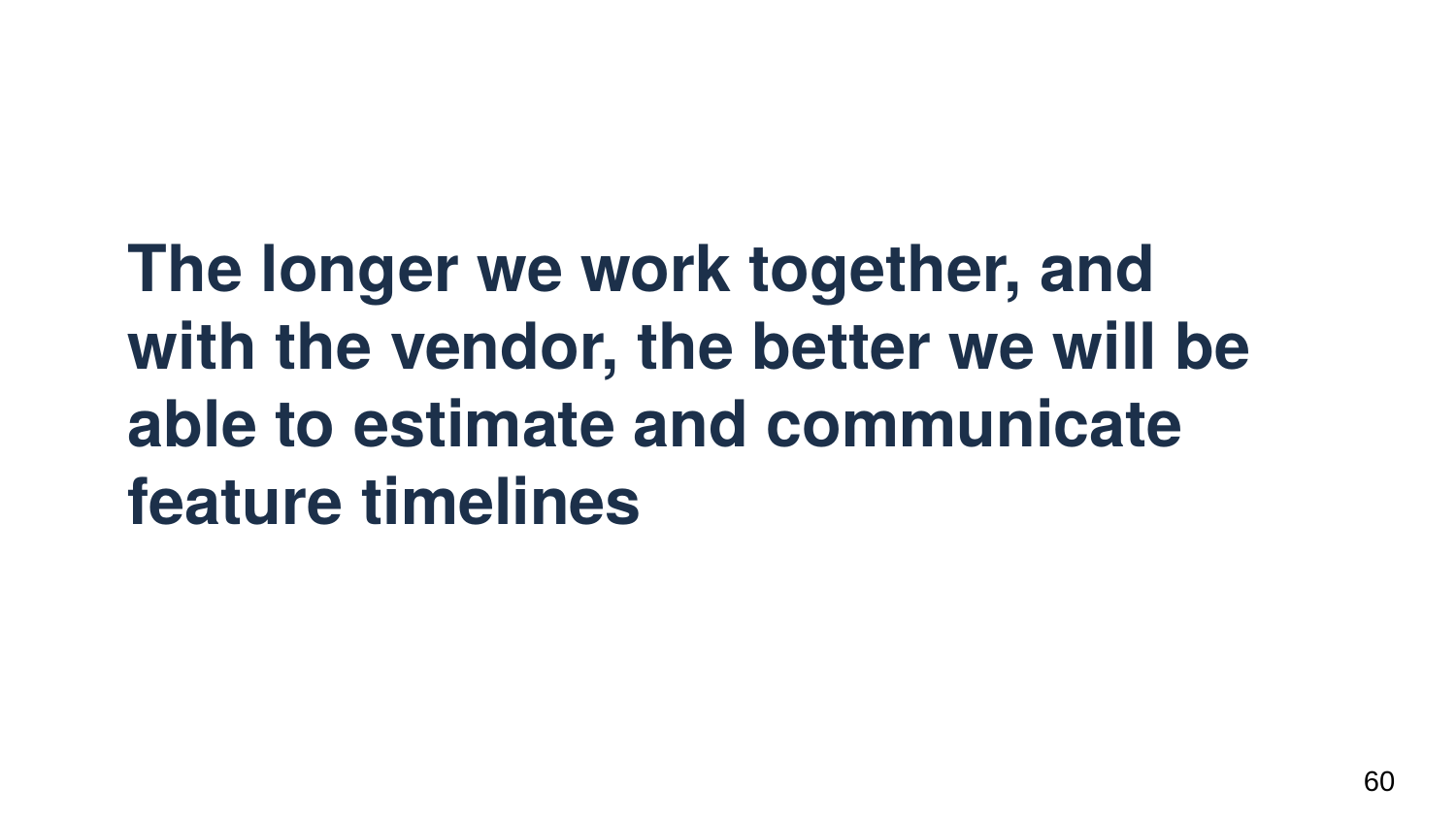

# The longer we work together, and with the vendor, the better we will be able to estimate and communicate feature timelines
60